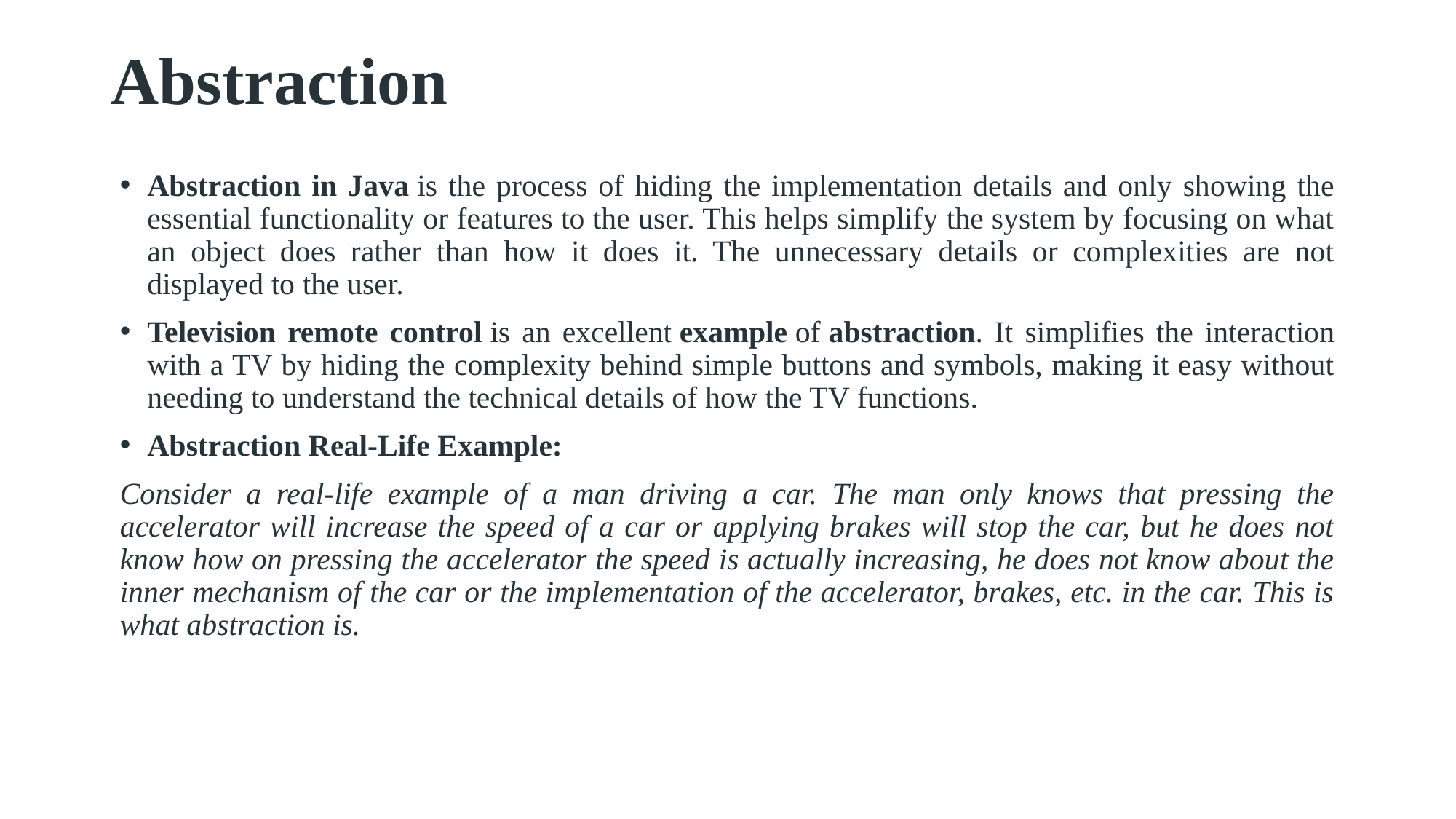

# Abstraction
Abstraction in Java is the process of hiding the implementation details and only showing the essential functionality or features to the user. This helps simplify the system by focusing on what an object does rather than how it does it. The unnecessary details or complexities are not displayed to the user.
Television remote control is an excellent example of abstraction. It simplifies the interaction with a TV by hiding the complexity behind simple buttons and symbols, making it easy without needing to understand the technical details of how the TV functions.
Abstraction Real-Life Example:
Consider a real-life example of a man driving a car. The man only knows that pressing the accelerator will increase the speed of a car or applying brakes will stop the car, but he does not know how on pressing the accelerator the speed is actually increasing, he does not know about the inner mechanism of the car or the implementation of the accelerator, brakes, etc. in the car. This is what abstraction is.